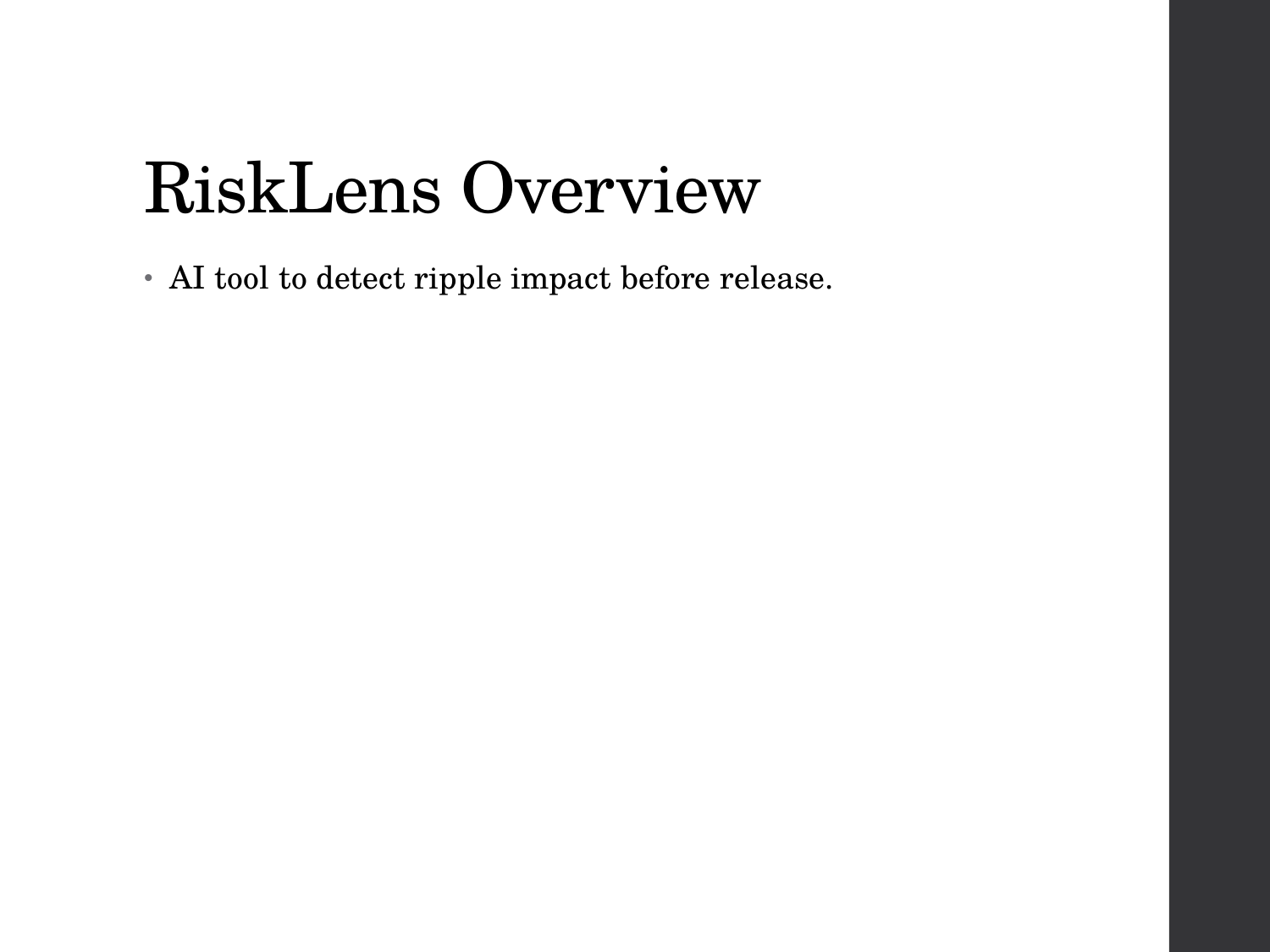

# RiskLens Overview
AI tool to detect ripple impact before release.